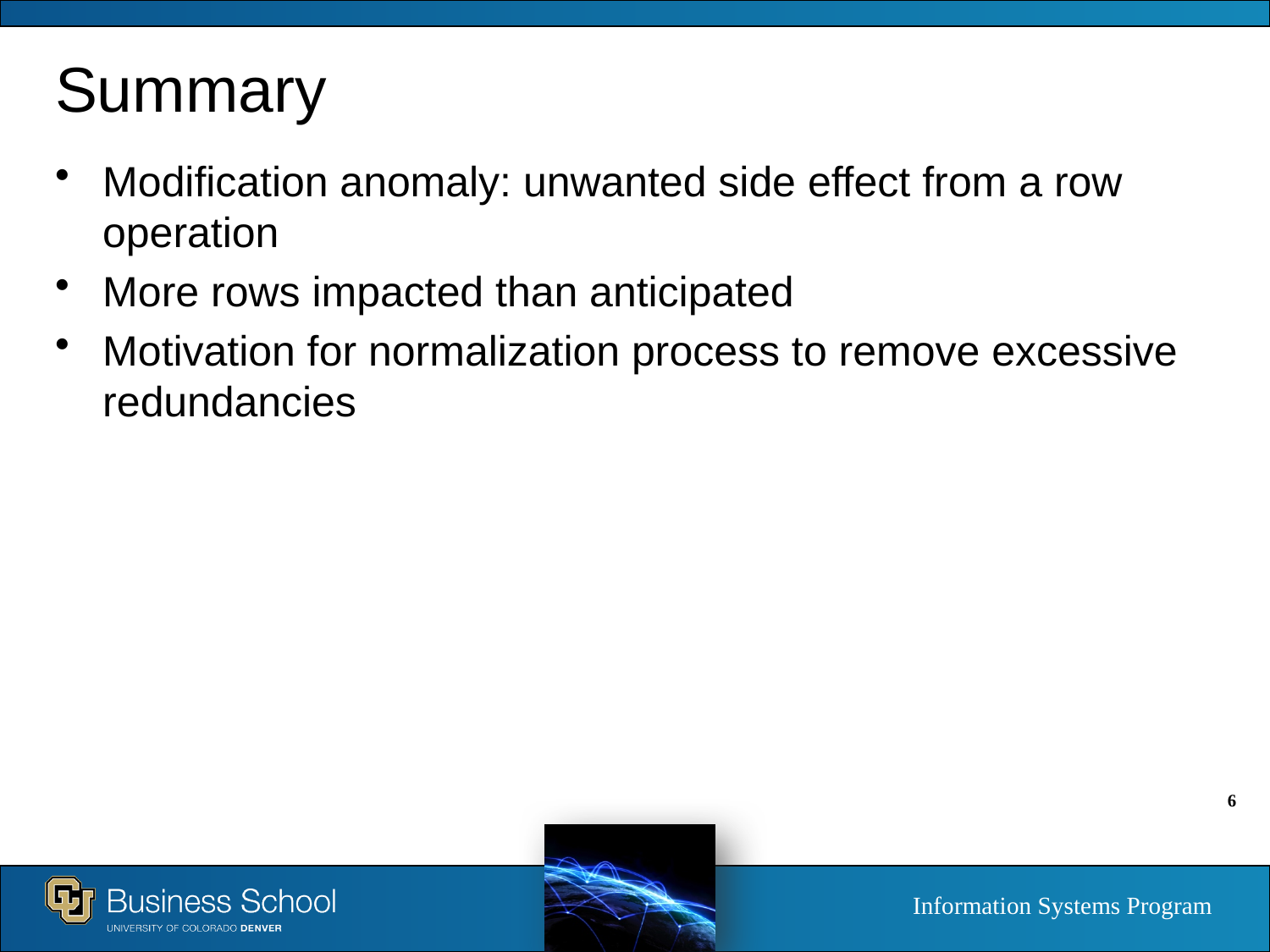

# Summary
Modification anomaly: unwanted side effect from a row operation
More rows impacted than anticipated
Motivation for normalization process to remove excessive redundancies